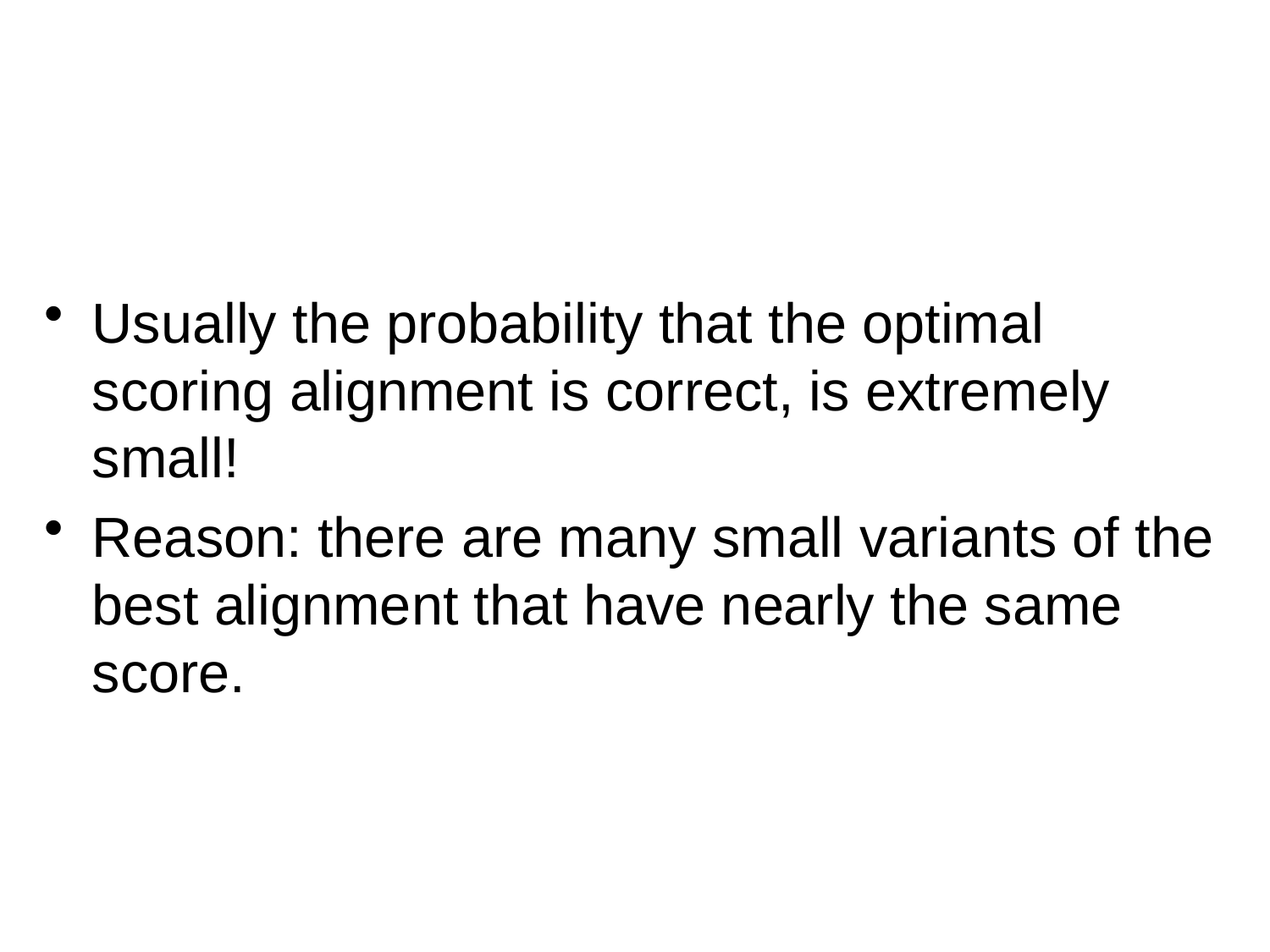

Usually the probability that the optimal scoring alignment is correct, is extremely small!
Reason: there are many small variants of the best alignment that have nearly the same score.